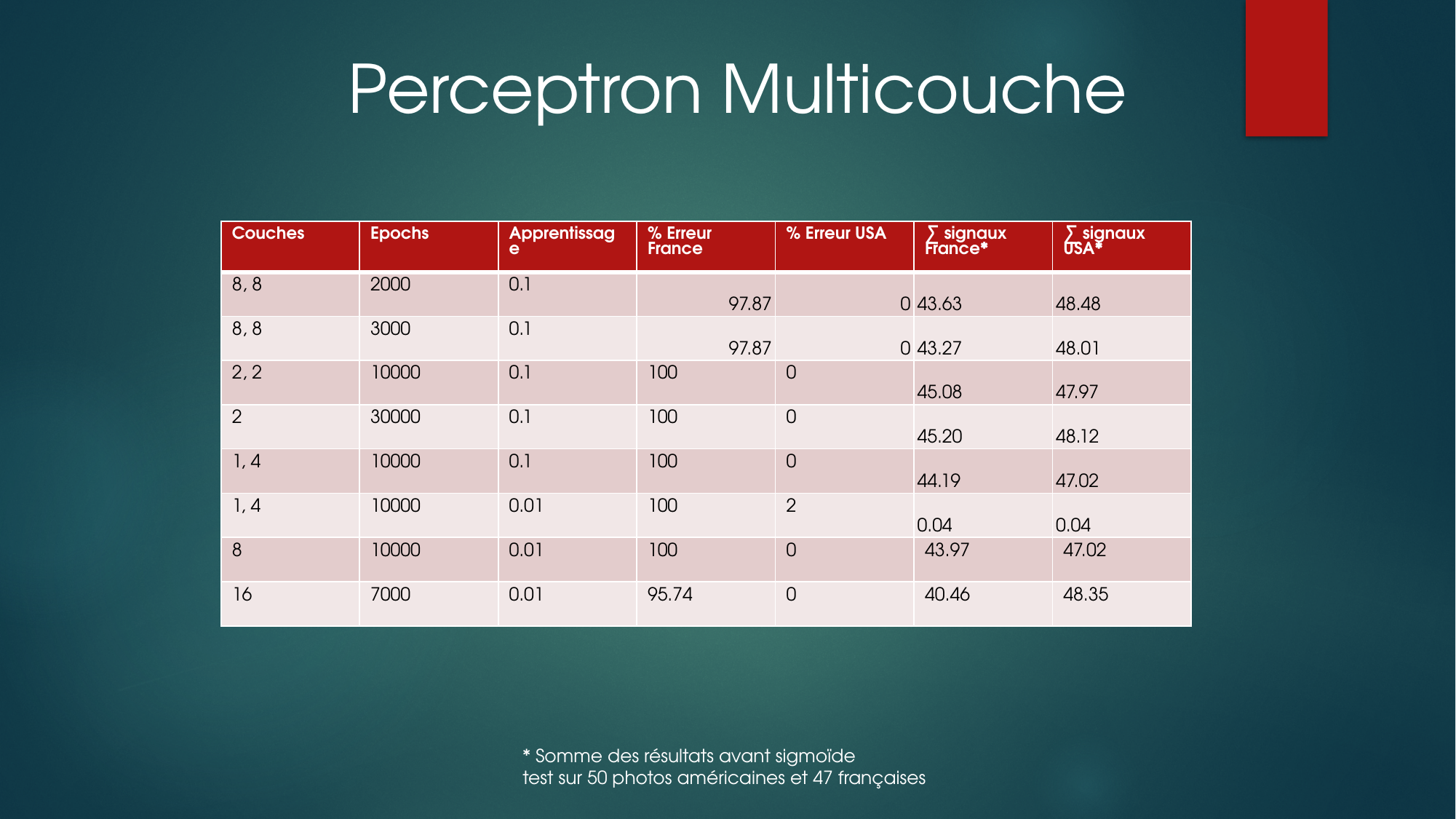

Perceptron Multicouche
| Couches | Epochs | Apprentissage | % Erreur France | % Erreur USA | ∑ signaux France\* | ∑ signaux USA\* |
| --- | --- | --- | --- | --- | --- | --- |
| 8, 8 | 2000 | 0.1 | 97.87 | 0 | 43.63 | 48.48 |
| 8, 8 | 3000 | 0.1 | 97.87 | 0 | 43.27 | 48.01 |
| 2, 2 | 10000 | 0.1 | 100 | 0 | 45.08 | 47.97 |
| 2 | 30000 | 0.1 | 100 | 0 | 45.20 | 48.12 |
| 1, 4 | 10000 | 0.1 | 100 | 0 | 44.19 | 47.02 |
| 1, 4 | 10000 | 0.01 | 100 | 2 | 0.04 | 0.04 |
| 8 | 10000 | 0.01 | 100 | 0 | 43.97 | 47.02 |
| 16 | 7000 | 0.01 | 95.74 | 0 | 40.46 | 48.35 |
* Somme des résultats avant sigmoïde
test sur 50 photos américaines et 47 françaises